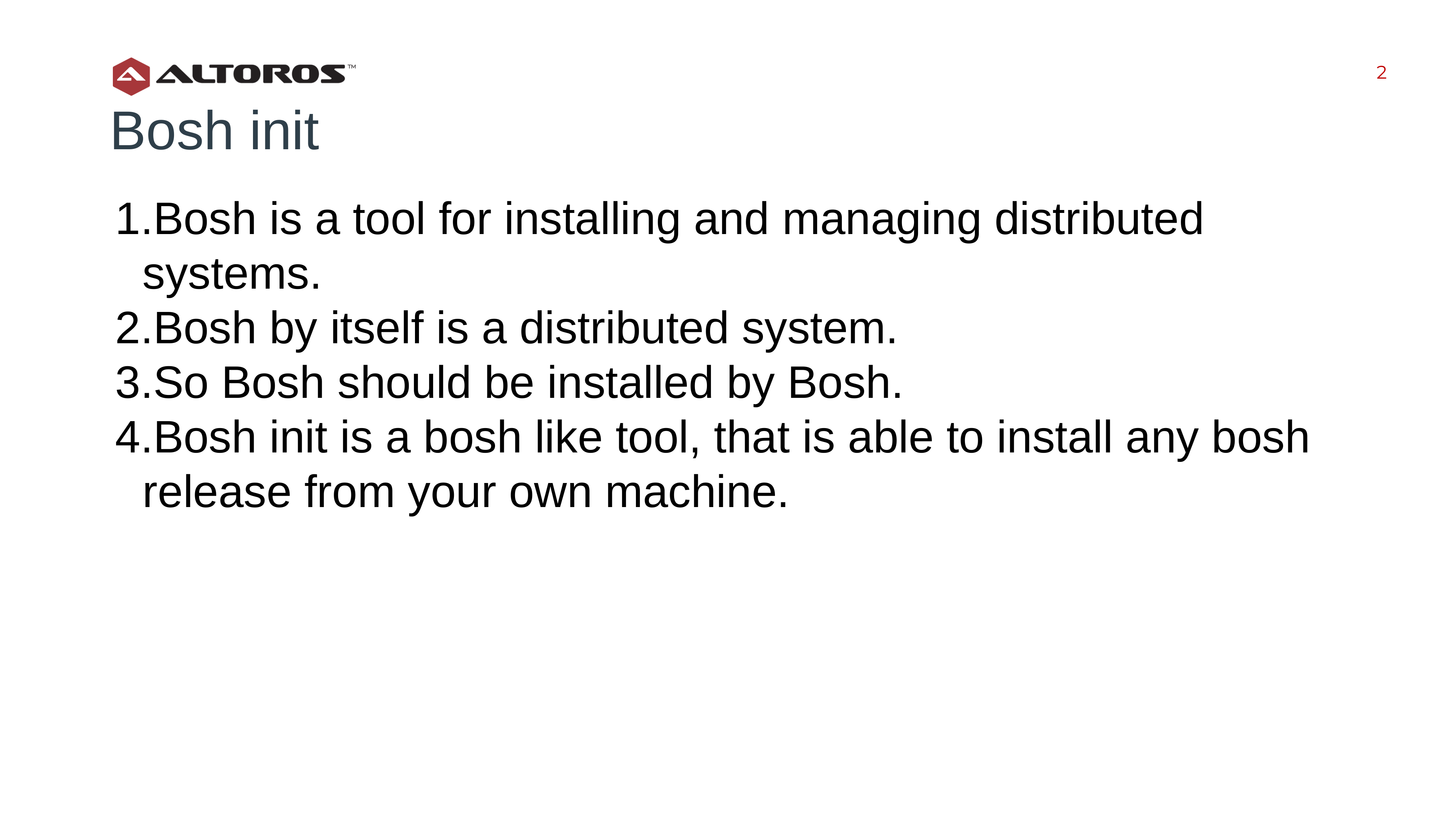

2
2
Bosh init
Bosh is a tool for installing and managing distributed systems.
Bosh by itself is a distributed system.
So Bosh should be installed by Bosh.
Bosh init is a bosh like tool, that is able to install any bosh release from your own machine.